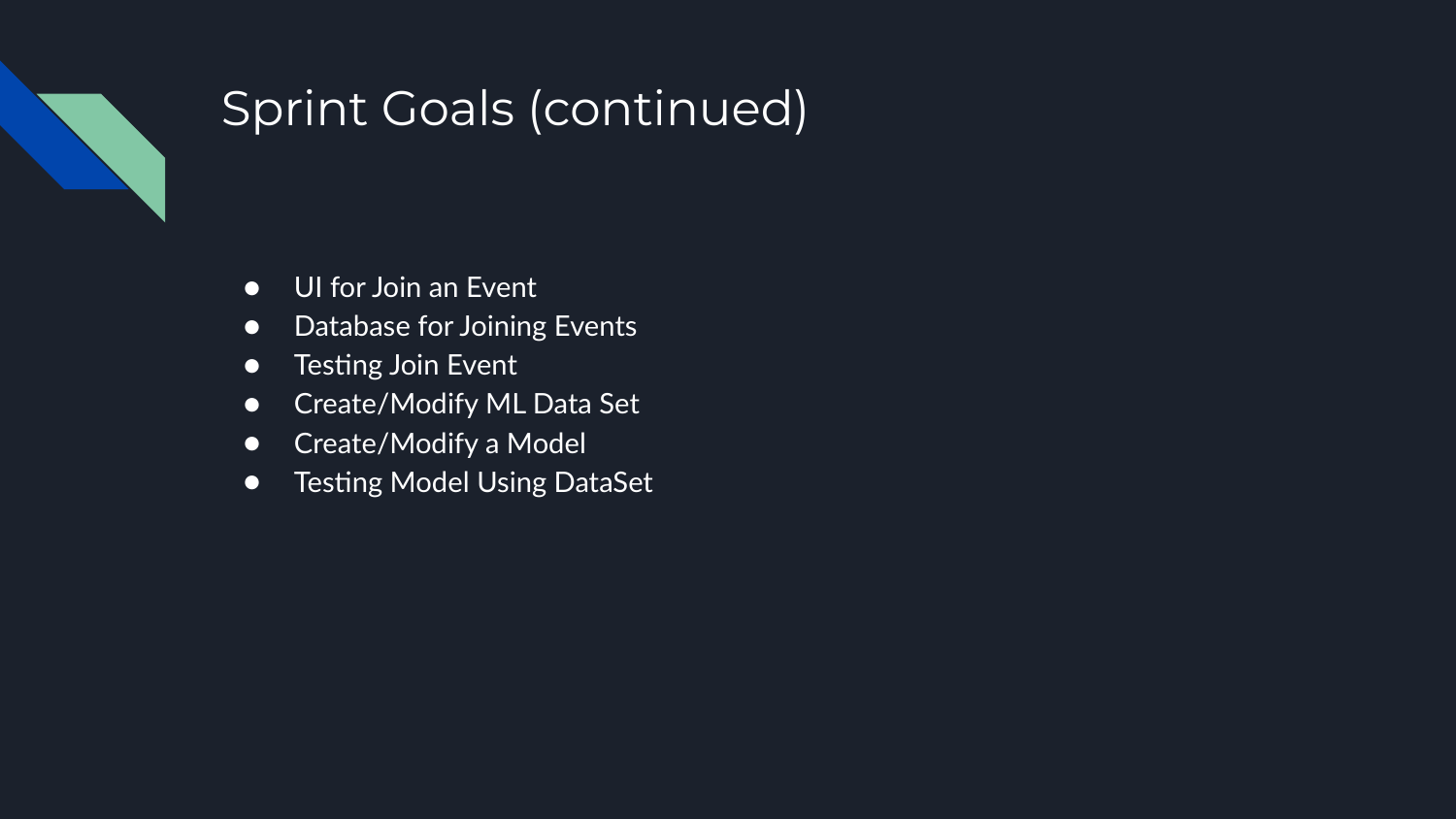

# Sprint Goals (continued)
UI for Join an Event
Database for Joining Events
Testing Join Event
Create/Modify ML Data Set
Create/Modify a Model
Testing Model Using DataSet